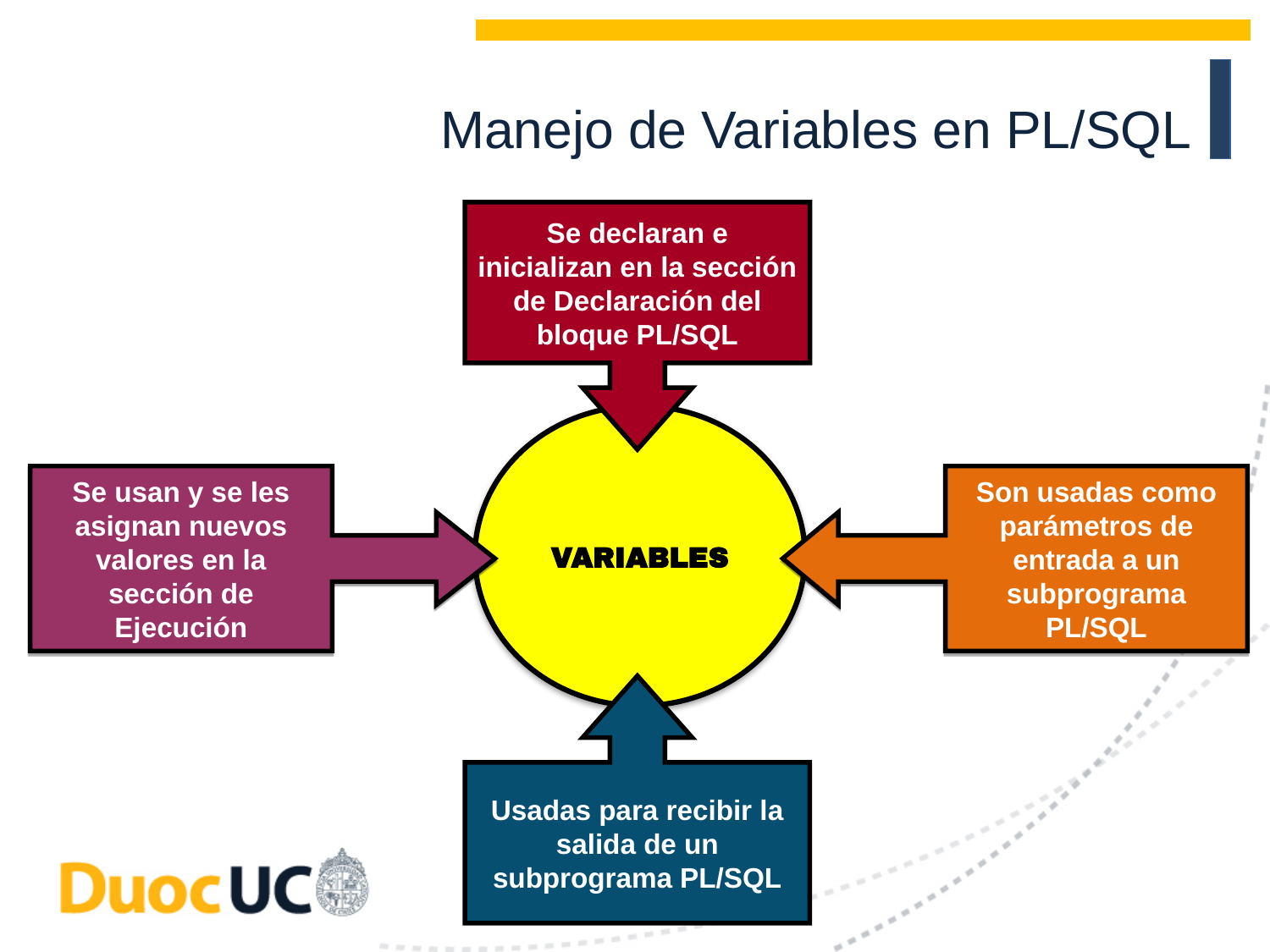

Manejo de Variables en PL/SQL
Se declaran e inicializan en la sección de Declaración del bloque PL/SQL
VARIABLES
Se usan y se les asignan nuevos valores en la sección de Ejecución
Son usadas como parámetros de entrada a un subprograma PL/SQL
Usadas para recibir la salida de un subprograma PL/SQL